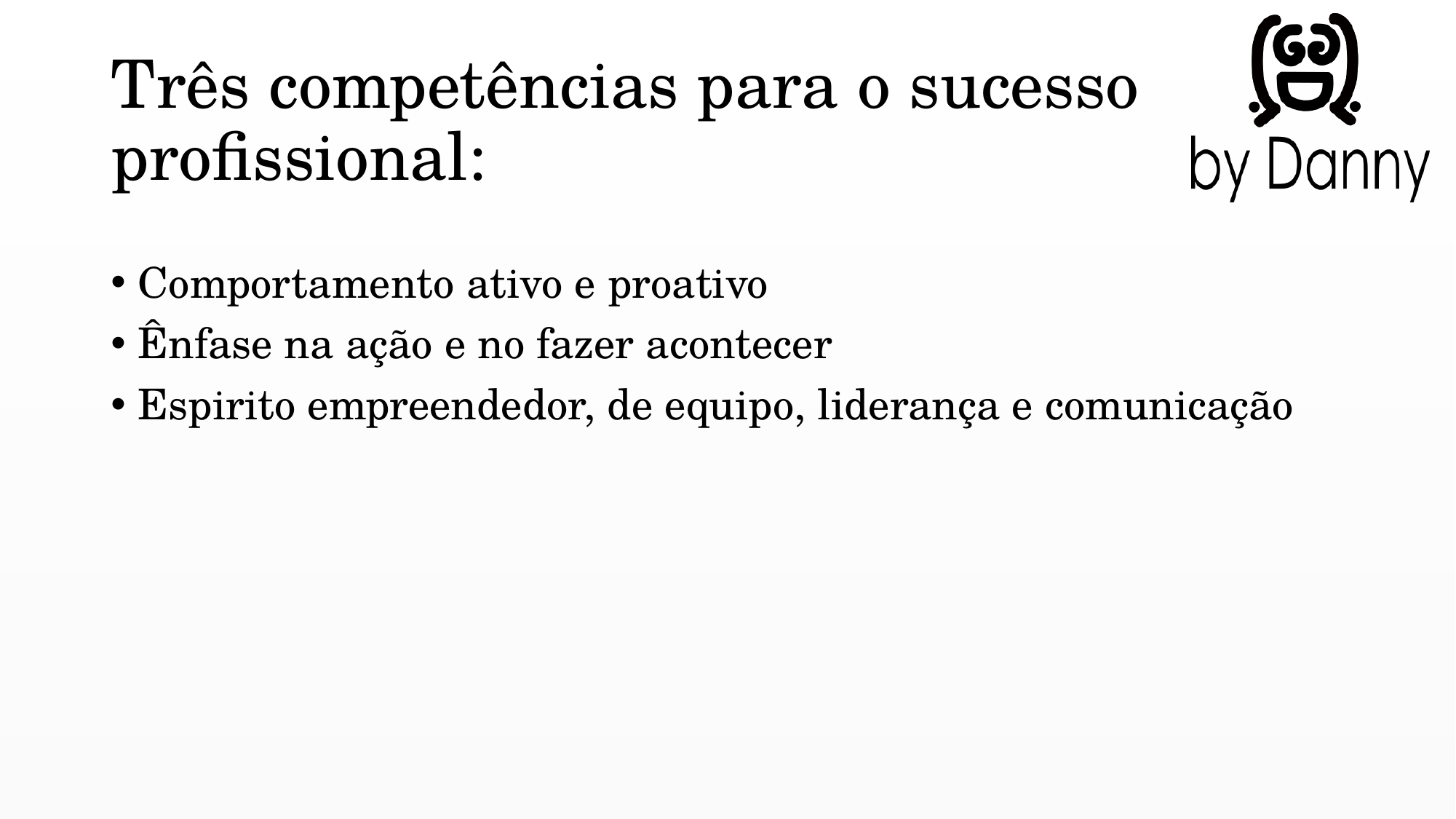

# Três competências para o sucesso profissional:
Comportamento ativo e proativo
Ênfase na ação e no fazer acontecer
Espirito empreendedor, de equipo, liderança e comunicação